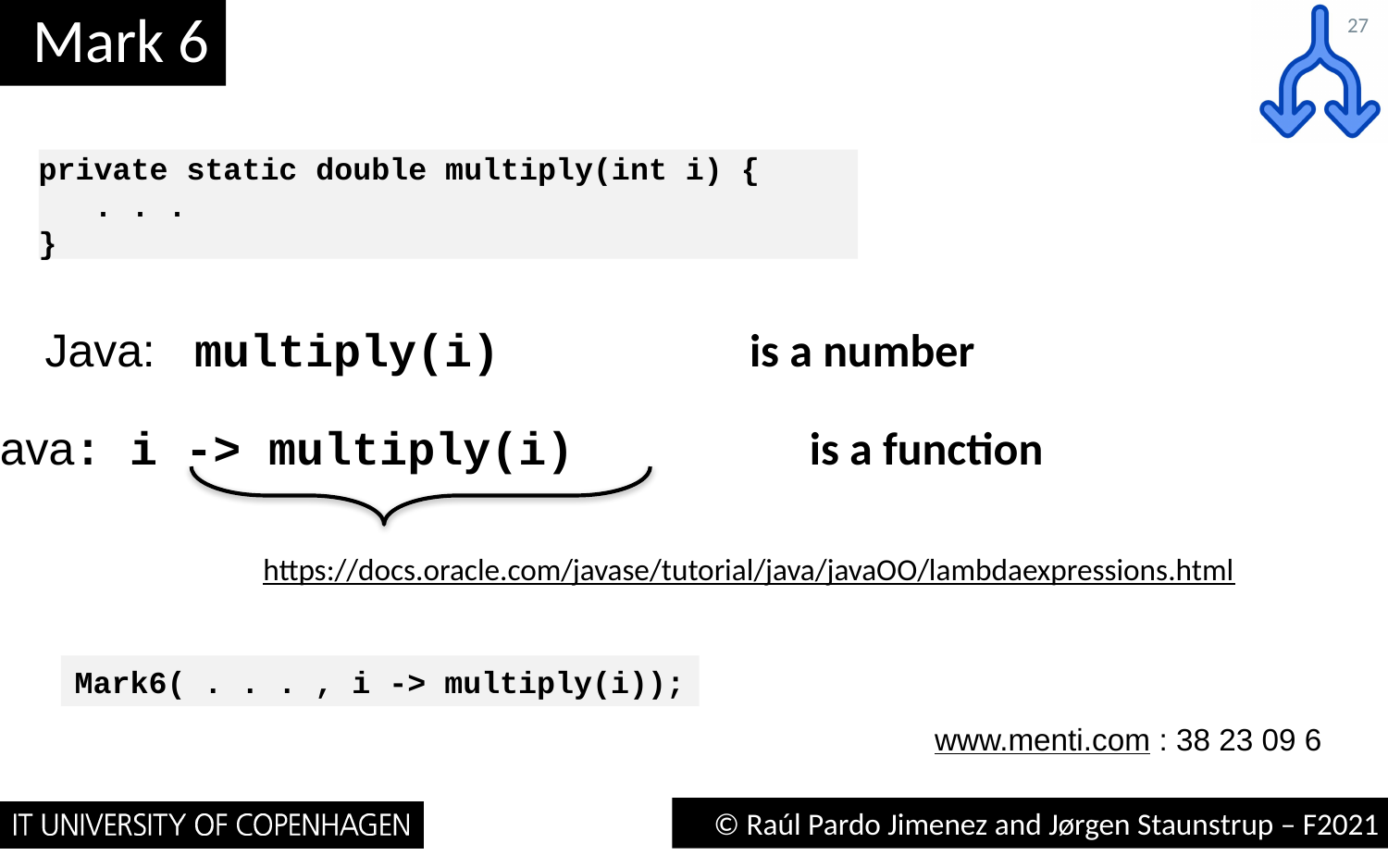

# Mark 6
27
private static double multiply(int i) {         . . .
}

Java:   multiply(i)         is a number
Java: i -> multiply(i)		is a function
https://docs.oracle.com/javase/tutorial/java/javaOO/lambdaexpressions.html
Mark6( . . . , i -> multiply(i));
www.menti.com : 38 23 09 6